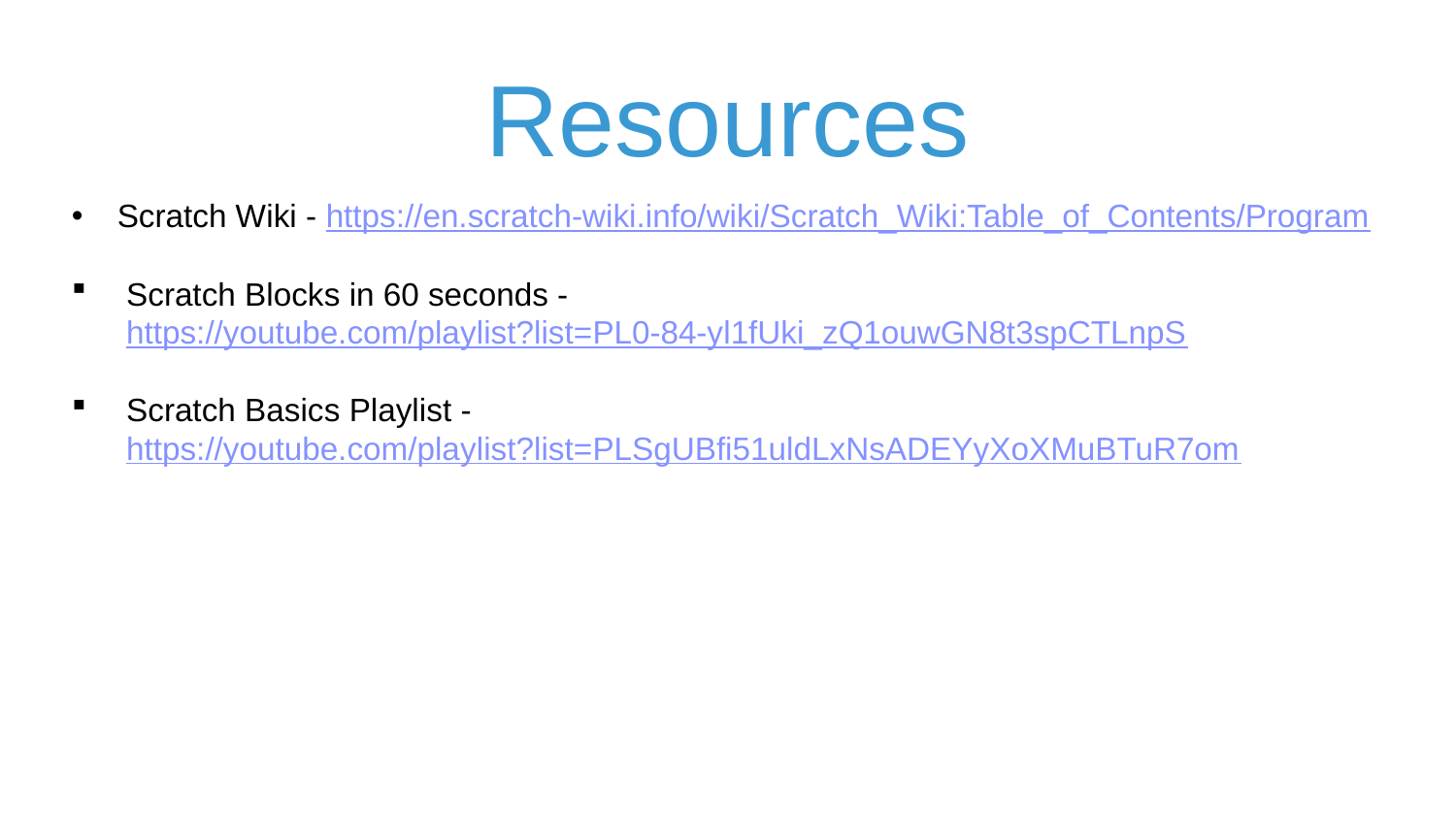

Resources
Scratch Wiki - https://en.scratch-wiki.info/wiki/Scratch_Wiki:Table_of_Contents/Program

Scratch Blocks in 60 seconds - https://youtube.com/playlist?list=PL0-84-yl1fUki_zQ1ouwGN8t3spCTLnpS

Scratch Basics Playlist - https://youtube.com/playlist?list=PLSgUBfi51uldLxNsADEYyXoXMuBTuR7om